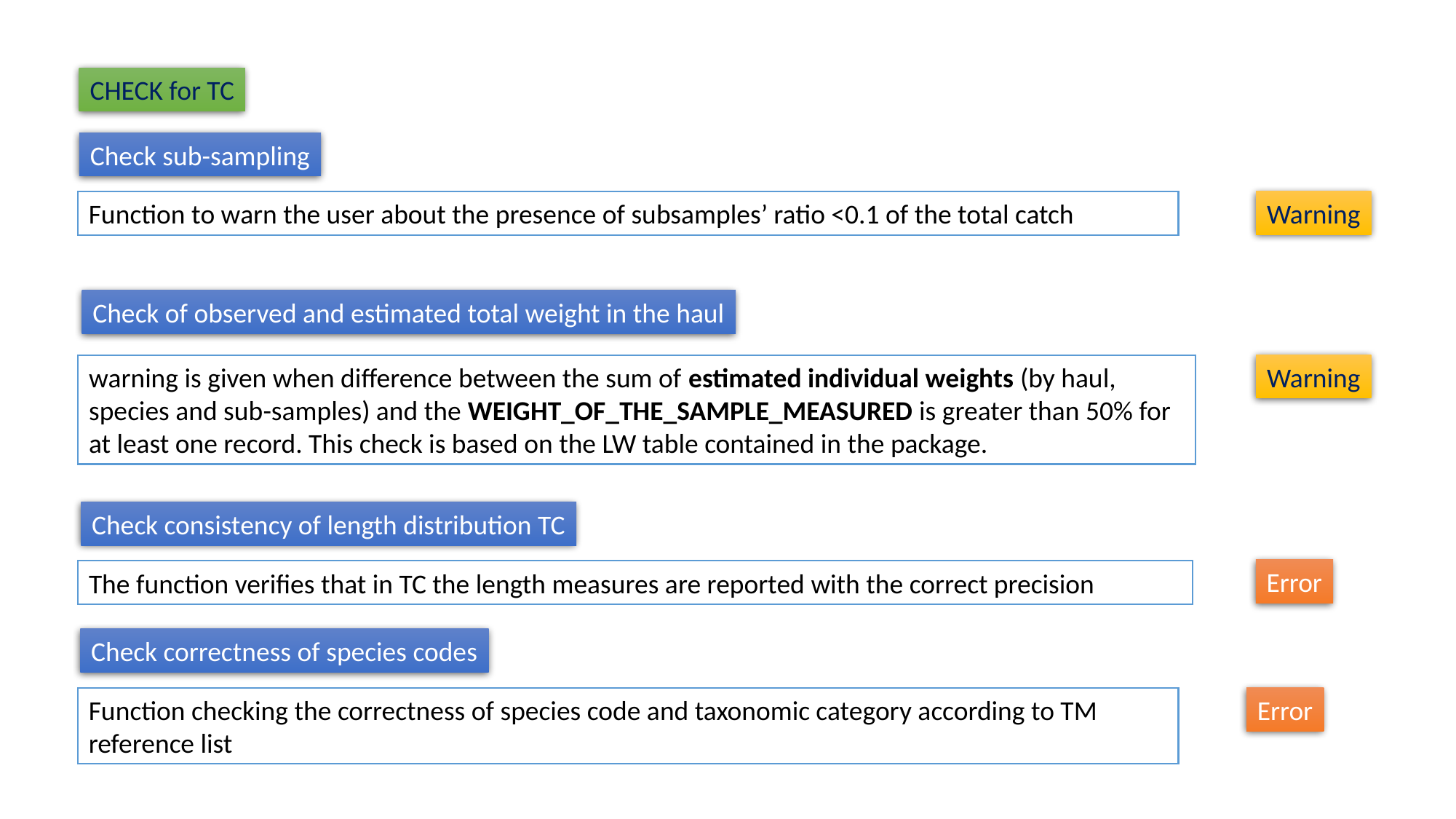

CHECK for TC
Check sub-sampling
Function to warn the user about the presence of subsamples’ ratio <0.1 of the total catch
Warning
Check of observed and estimated total weight in the haul
Warning
warning is given when difference between the sum of estimated individual weights (by haul, species and sub-samples) and the WEIGHT_OF_THE_SAMPLE_MEASURED is greater than 50% for at least one record. This check is based on the LW table contained in the package.
Check consistency of length distribution TC
Error
The function verifies that in TC the length measures are reported with the correct precision
Check correctness of species codes
Function checking the correctness of species code and taxonomic category according to TM reference list
Error